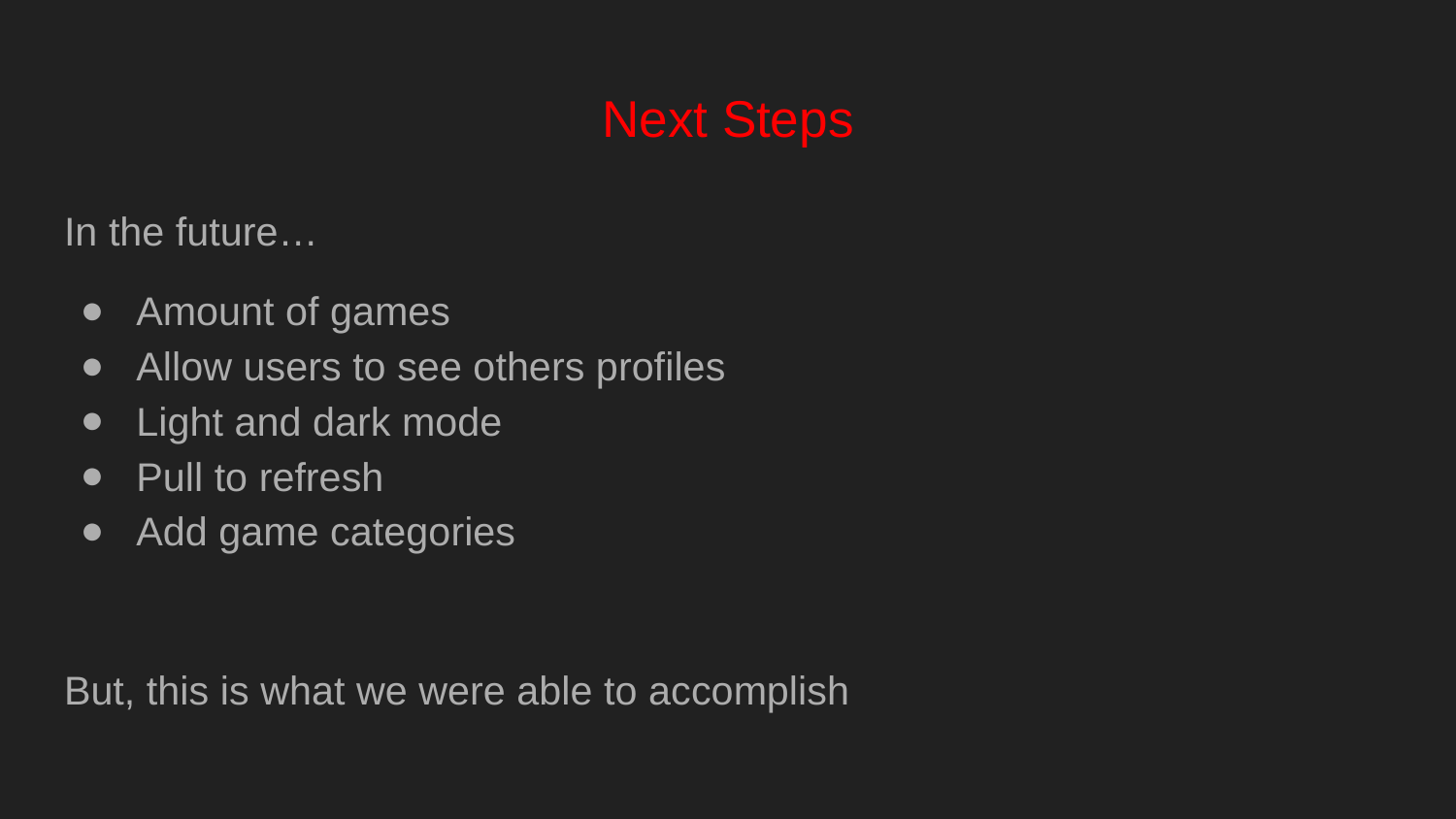

# Next Steps
In the future…
Amount of games
Allow users to see others profiles
Light and dark mode
Pull to refresh
Add game categories

But, this is what we were able to accomplish